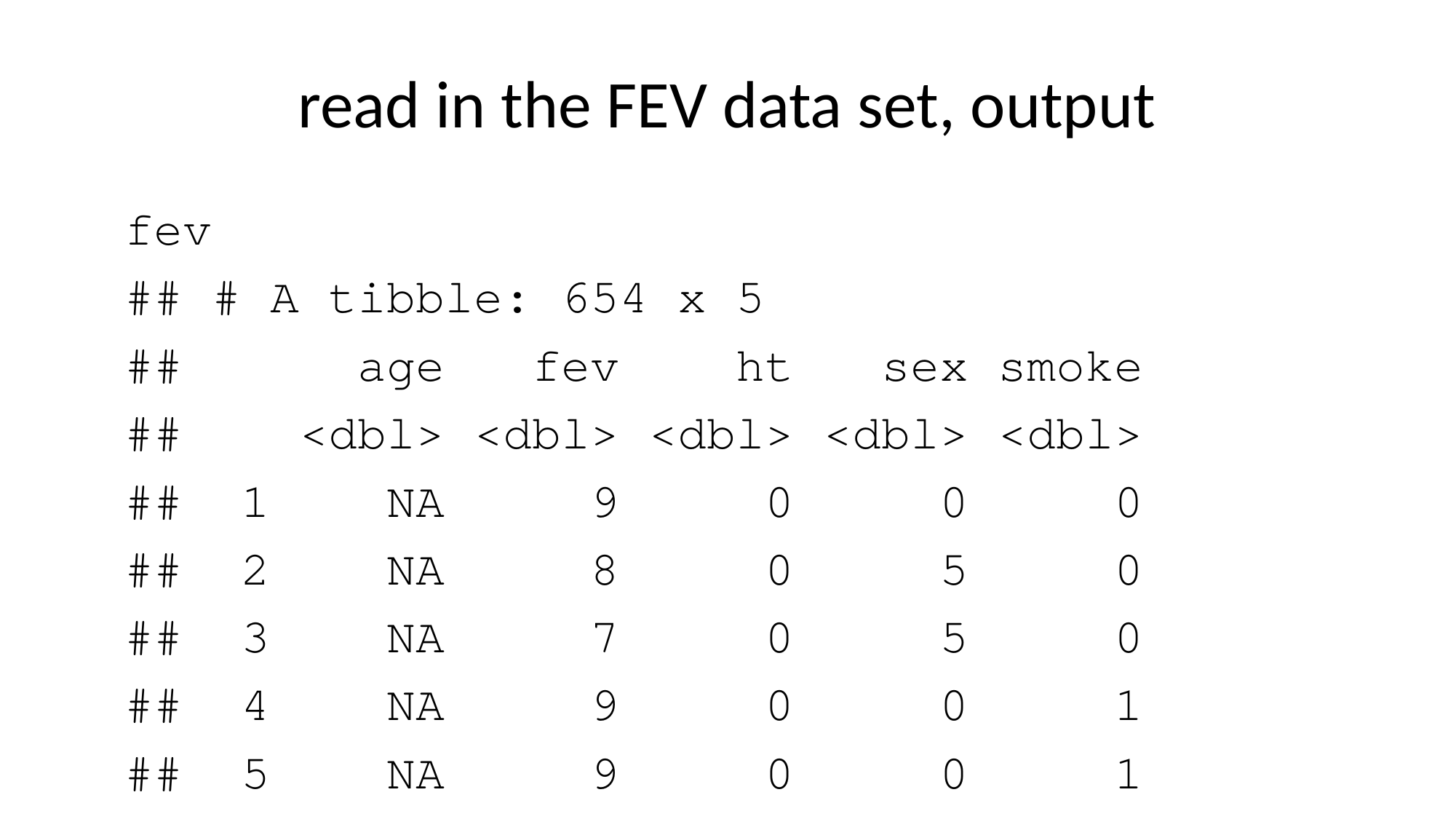

# read in the FEV data set, output
fev
## # A tibble: 654 x 5
##      age   fev    ht   sex smoke
##    <dbl> <dbl> <dbl> <dbl> <dbl>
##  1    NA     9     0     0     0
##  2    NA     8     0     5     0
##  3    NA     7     0     5     0
##  4    NA     9     0     0     1
##  5    NA     9     0     0     1
##  6    NA     8     0     0     0
##  7    NA     6     0     0     0
##  8    NA     6     0     0     0
##  9    NA     8     0     5     0
## 10    NA     9     0     0     0
## # ... with 644 more rows